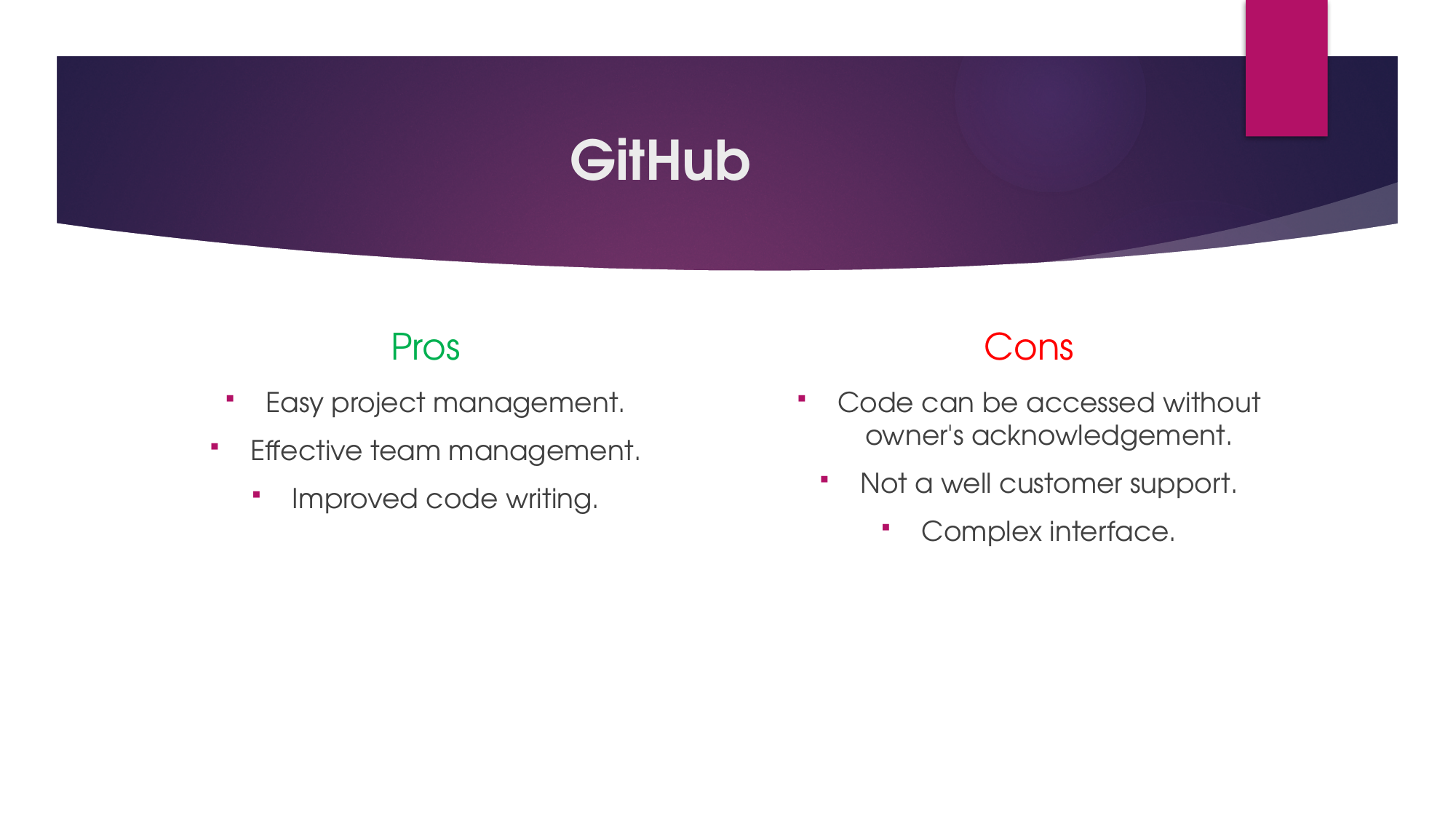

# GitHub
Pros
Cons
Easy project management.
Effective team management.
Improved code writing.

Code can be accessed without owner's acknowledgement.
Not a well customer support.
Complex interface.